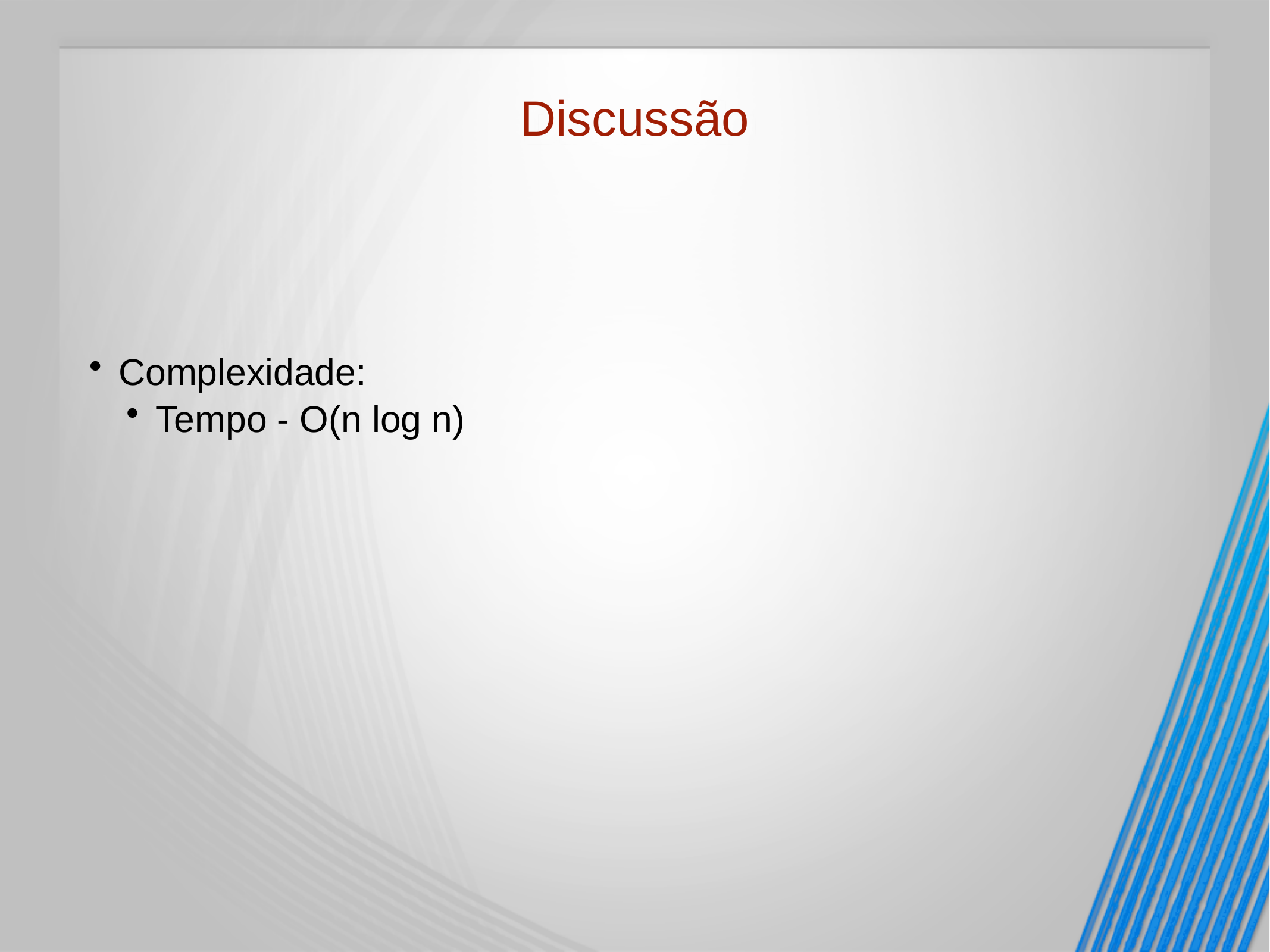

# Discussão
Complexidade:
Tempo - O(n log n)